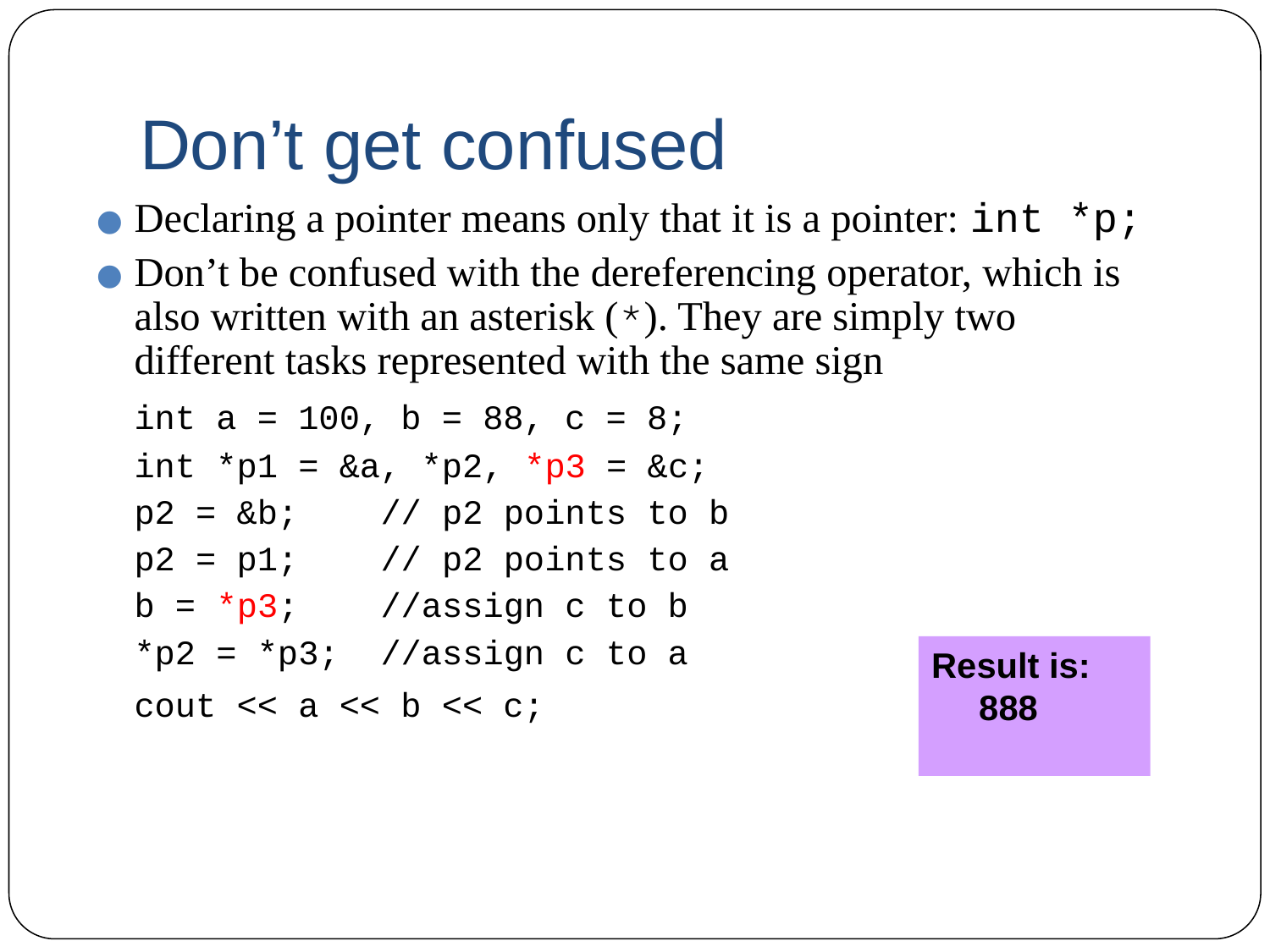

# Don’t get confused
Declaring a pointer means only that it is a pointer: int *p;
Don’t be confused with the dereferencing operator, which is also written with an asterisk (*). They are simply two different tasks represented with the same sign
		int a = 100, b = 88, c = 8;
		int *p1 = &a, *p2, *p3 = &c;
		p2 = &b;	// p2 points to b
		p2 = p1; 	// p2 points to a
		b = *p3;	//assign c to b
		*p2 = *p3;	//assign c to a
		cout << a << b << c;
Result is:
	888